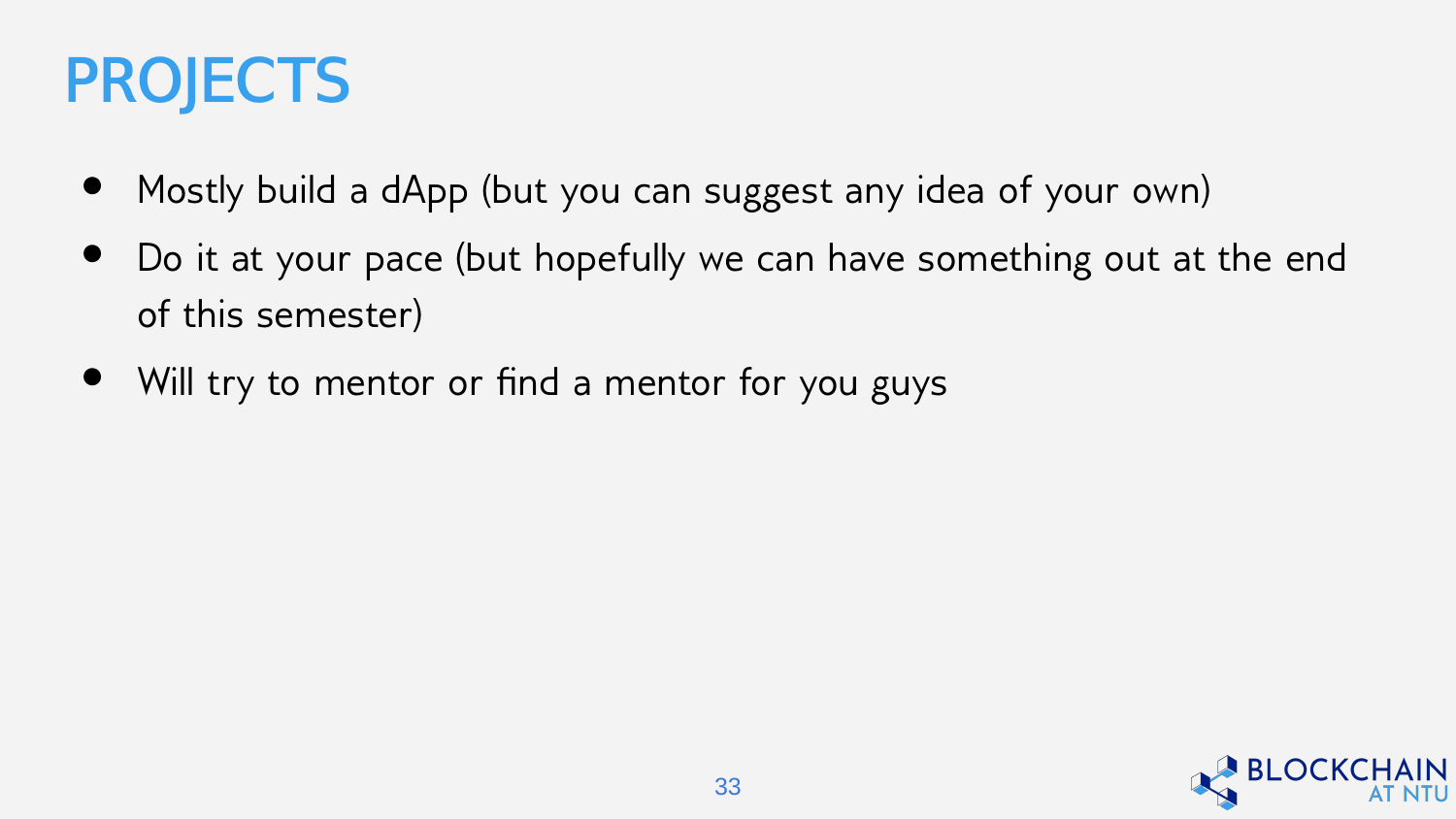

# PROJECTS
Mostly build a dApp (but you can suggest any idea of your own)
Do it at your pace (but hopefully we can have something out at the end of this semester)
Will try to mentor or find a mentor for you guys